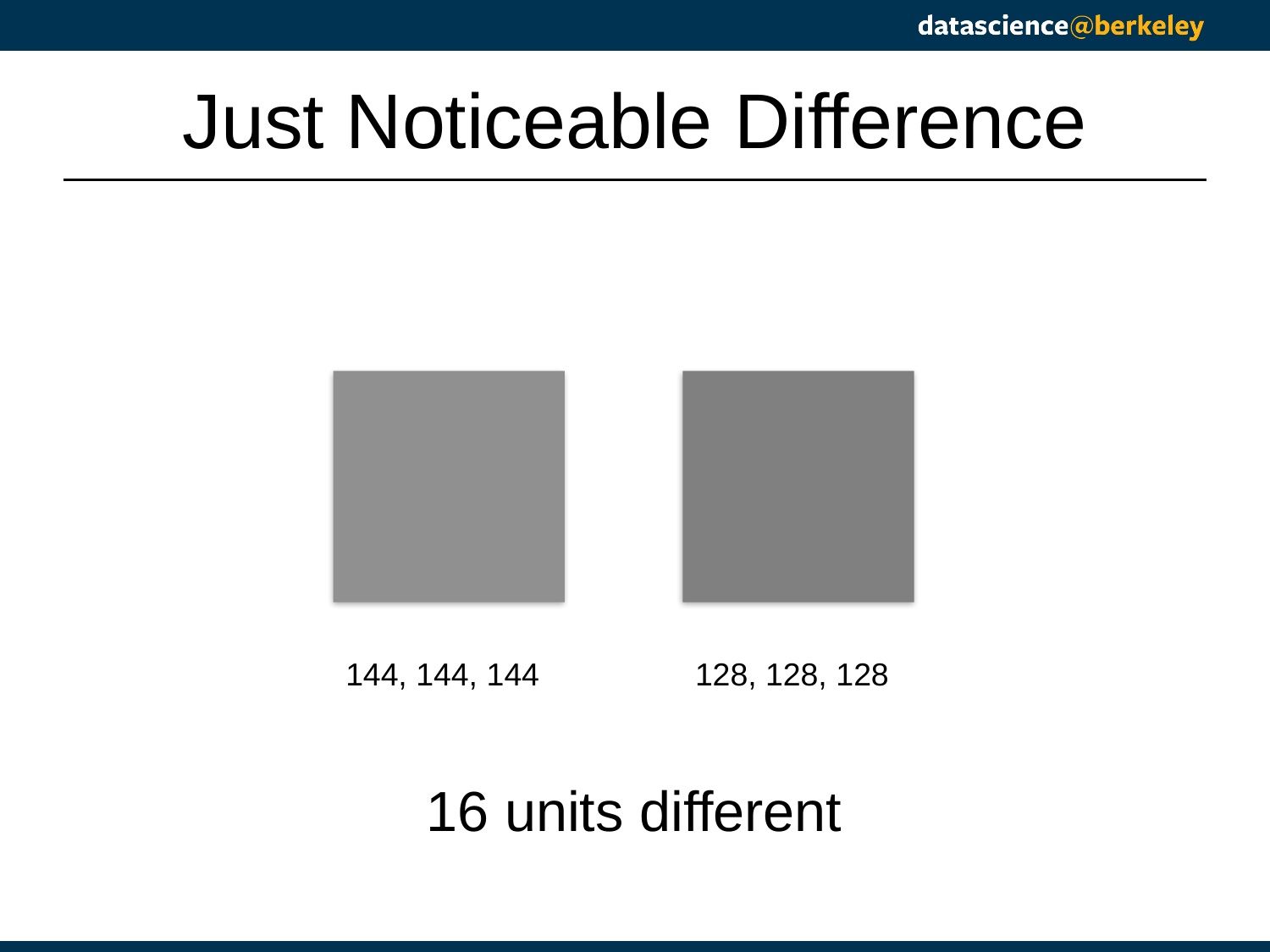

# Just Noticeable Difference

144, 144, 144
128, 128, 128
16 units different